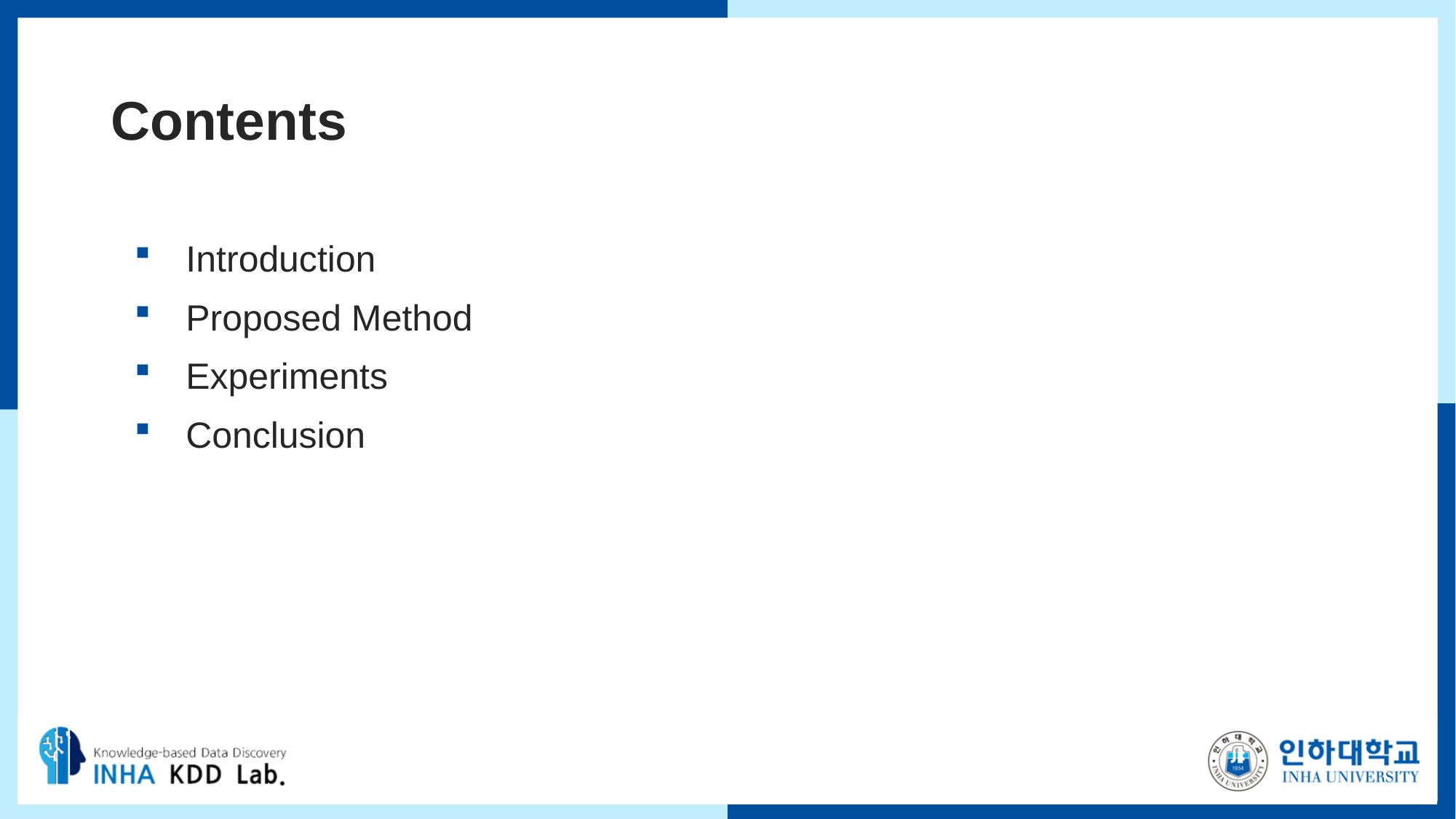

# Contents
Introduction
Proposed Method
Experiments
Conclusion

2